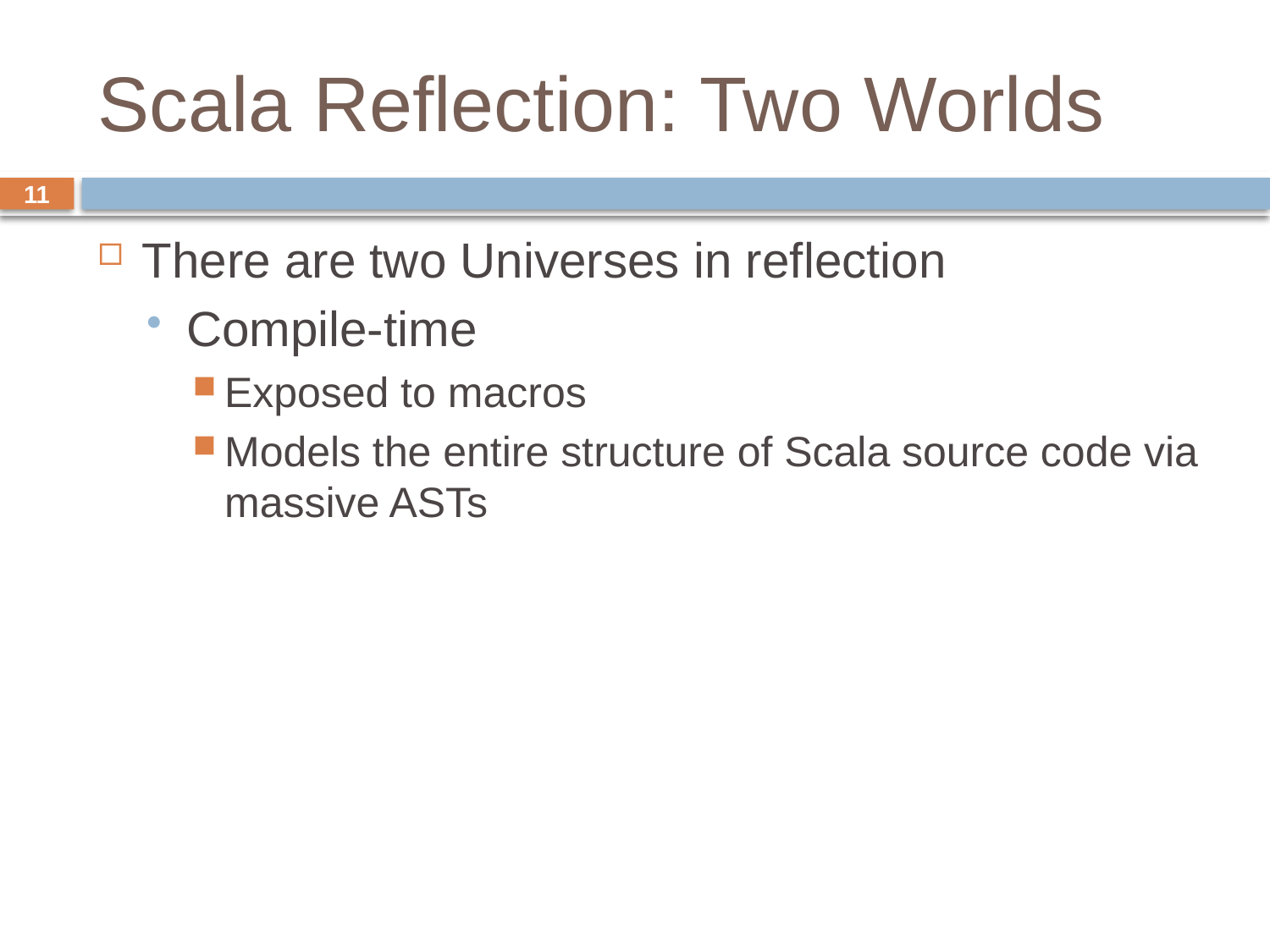

# Scala Reflection: Two Worlds
11
There are two Universes in reflection
Compile-time
Exposed to macros
Models the entire structure of Scala source code via massive ASTs